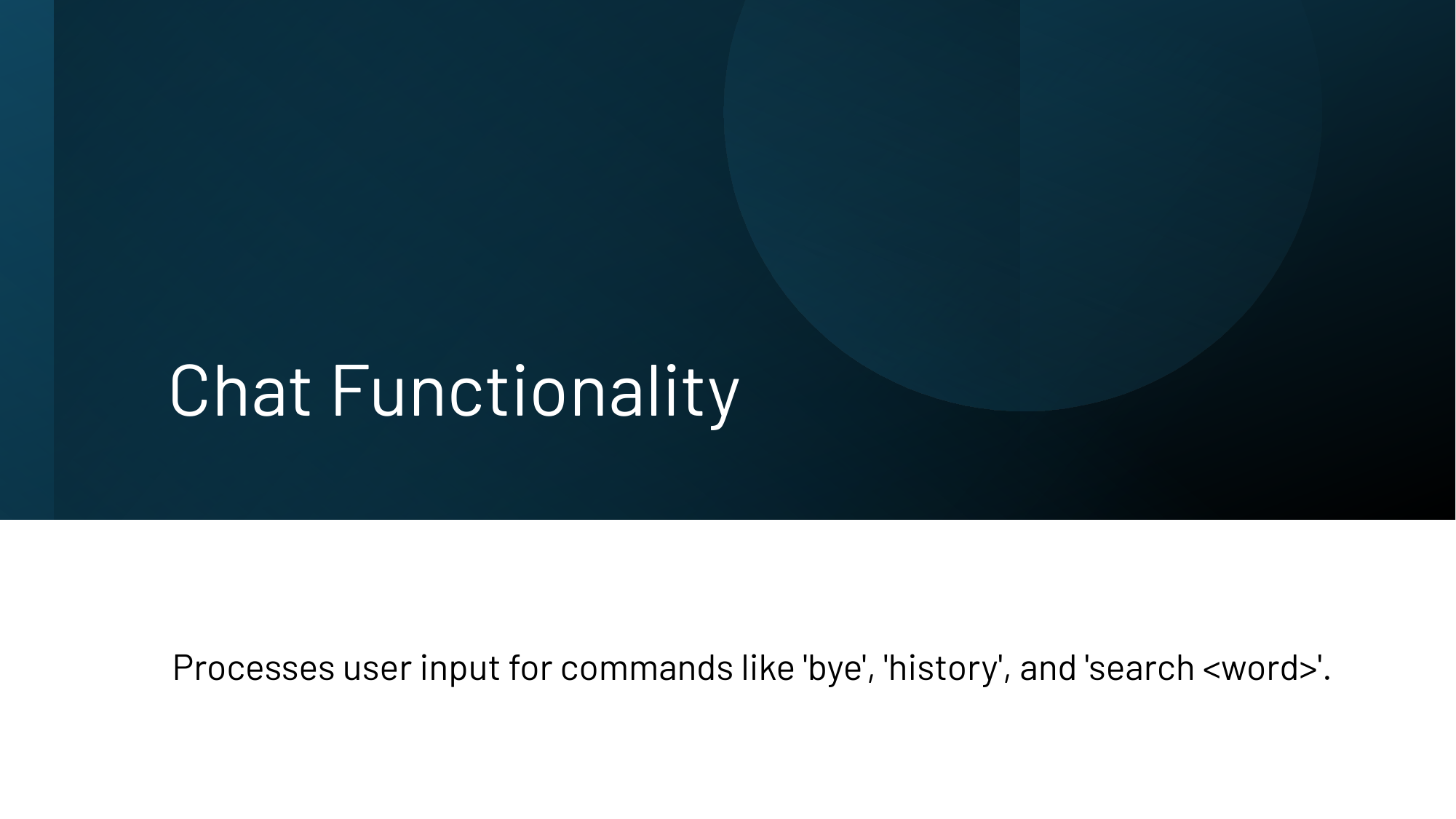

# Chat Functionality
Processes user input for commands like 'bye', 'history', and 'search <word>'.